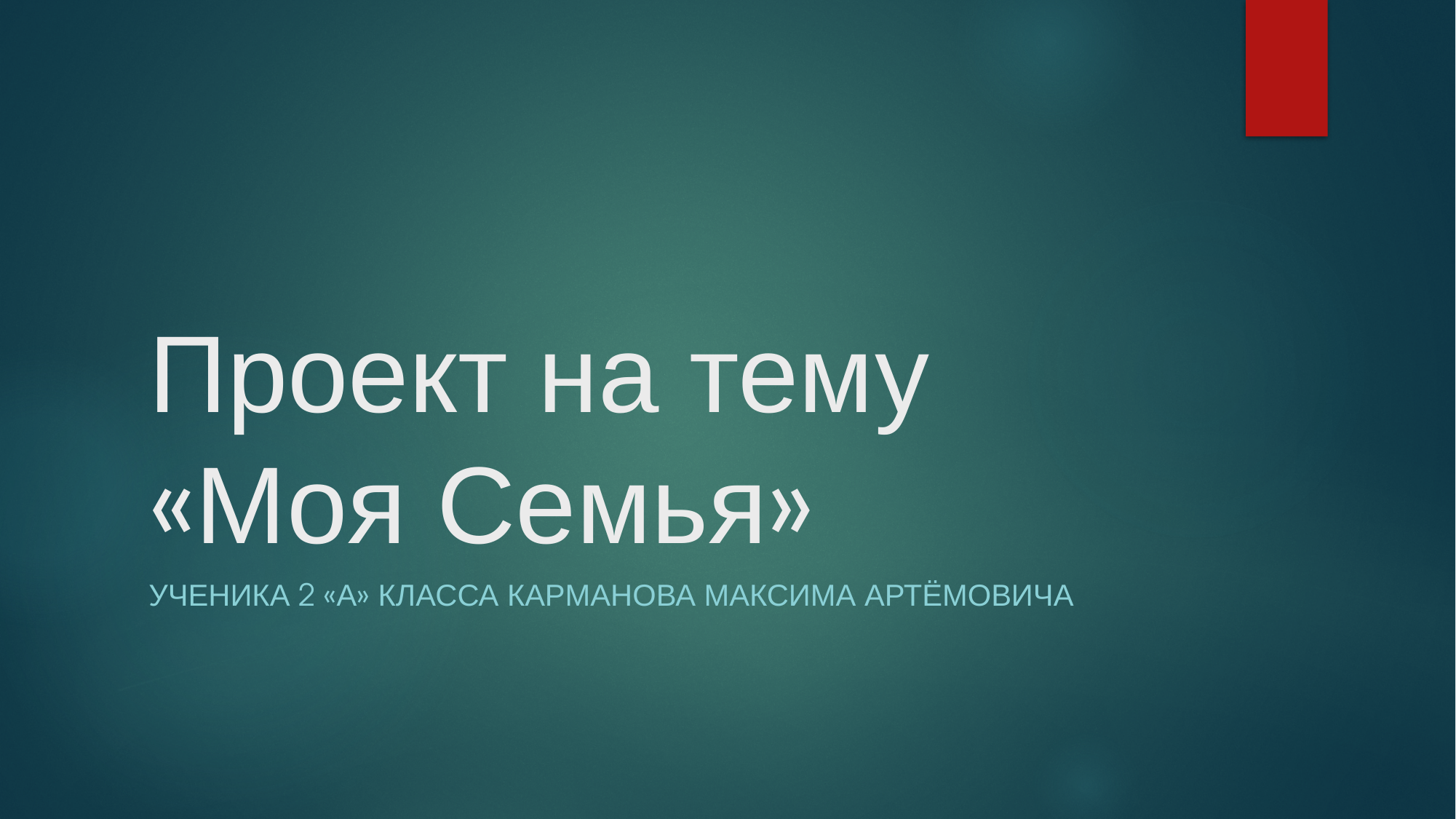

# Проект на тему «Моя Семья»
Ученика 2 «А» класса Карманова максима артёмовича